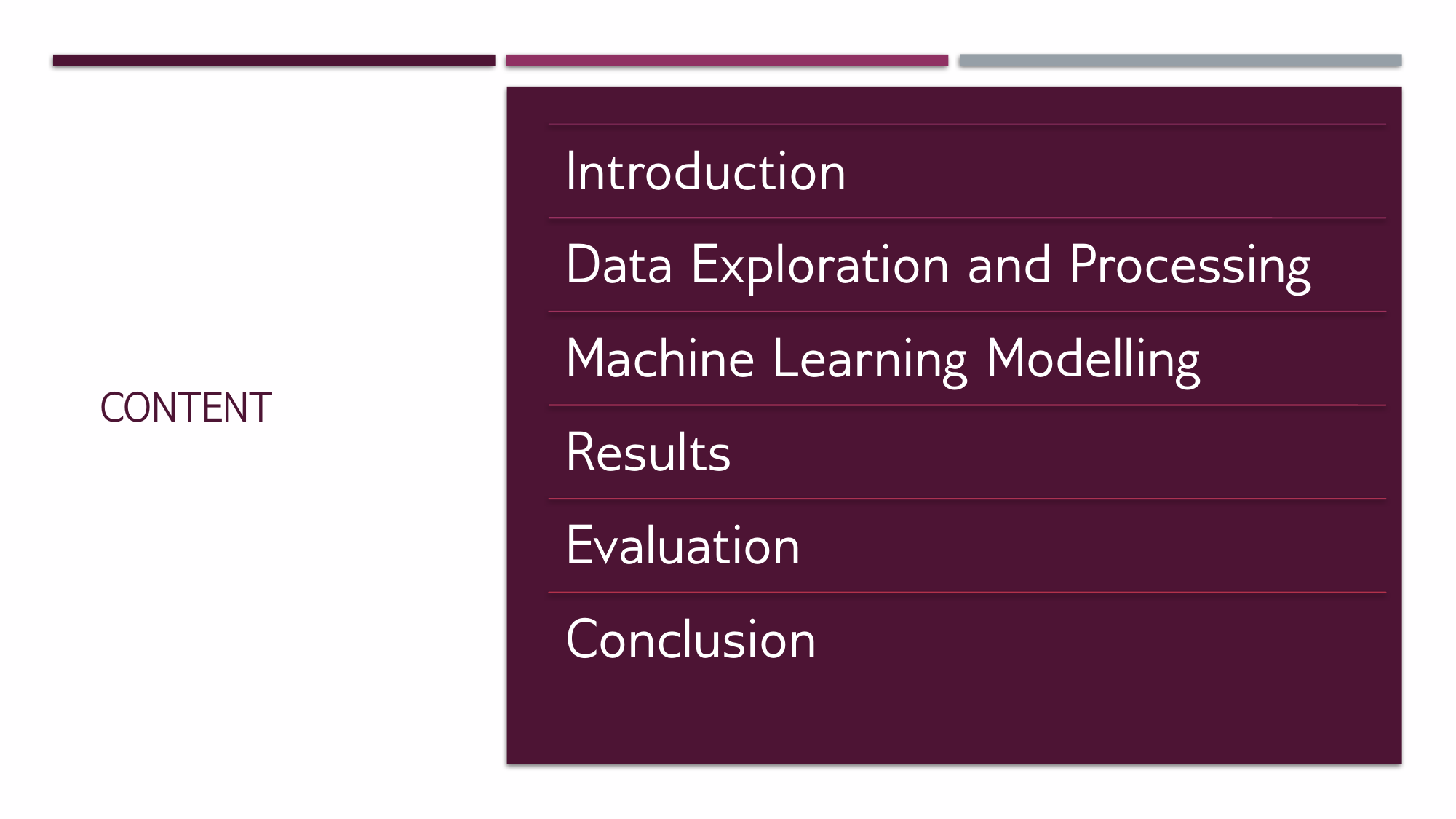

# Content
Introduction
Data Exploration and Processing
Machine Learning Modelling
Results
Evaluation
Conclusion